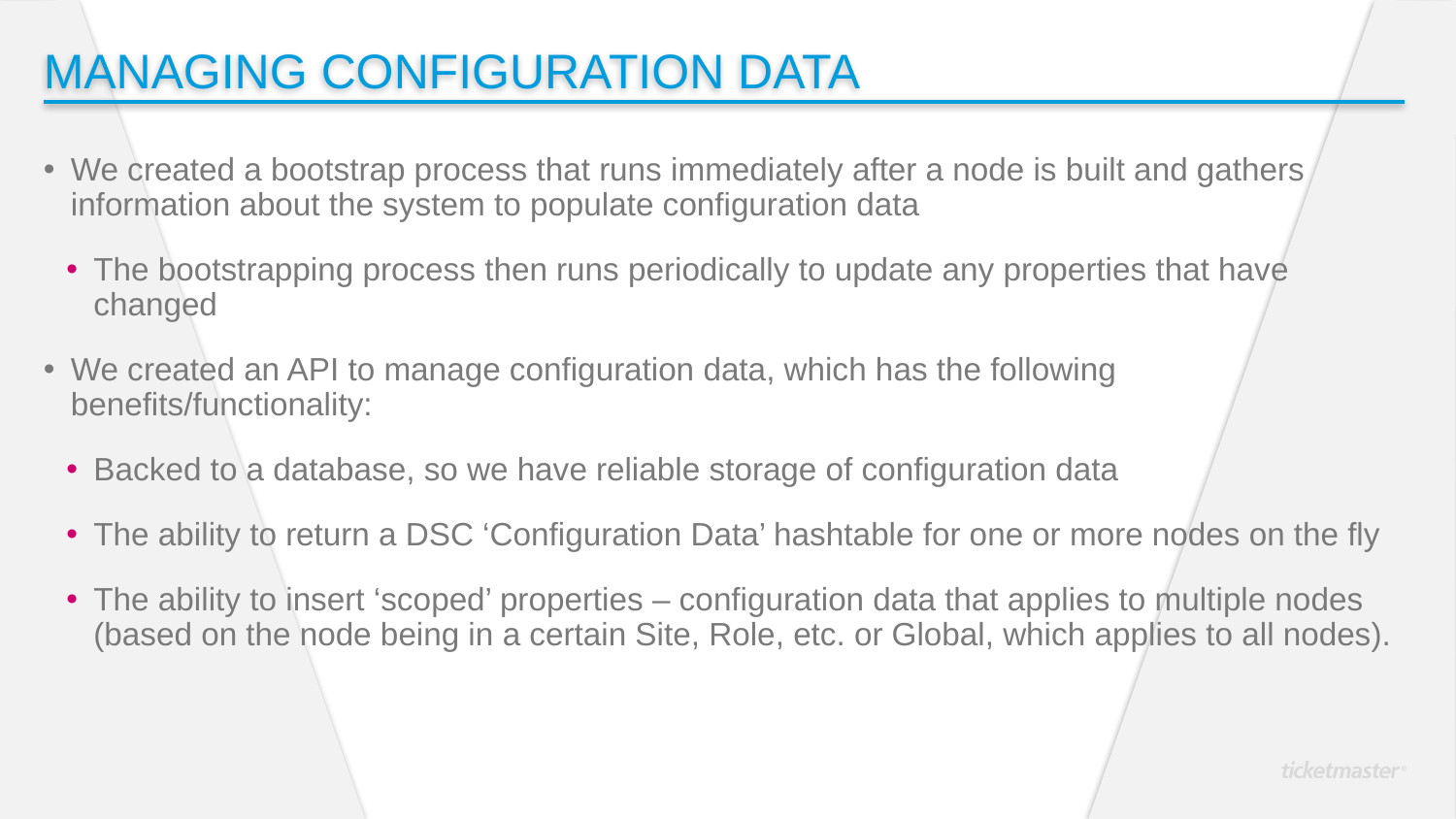

Managing Configuration Data

We created a bootstrap process that runs immediately after a node is built and gathers information about the system to populate configuration data
The bootstrapping process then runs periodically to update any properties that have changed
We created an API to manage configuration data, which has the following benefits/functionality:
Backed to a database, so we have reliable storage of configuration data
The ability to return a DSC ‘Configuration Data’ hashtable for one or more nodes on the fly
The ability to insert ‘scoped’ properties – configuration data that applies to multiple nodes (based on the node being in a certain Site, Role, etc. or Global, which applies to all nodes).